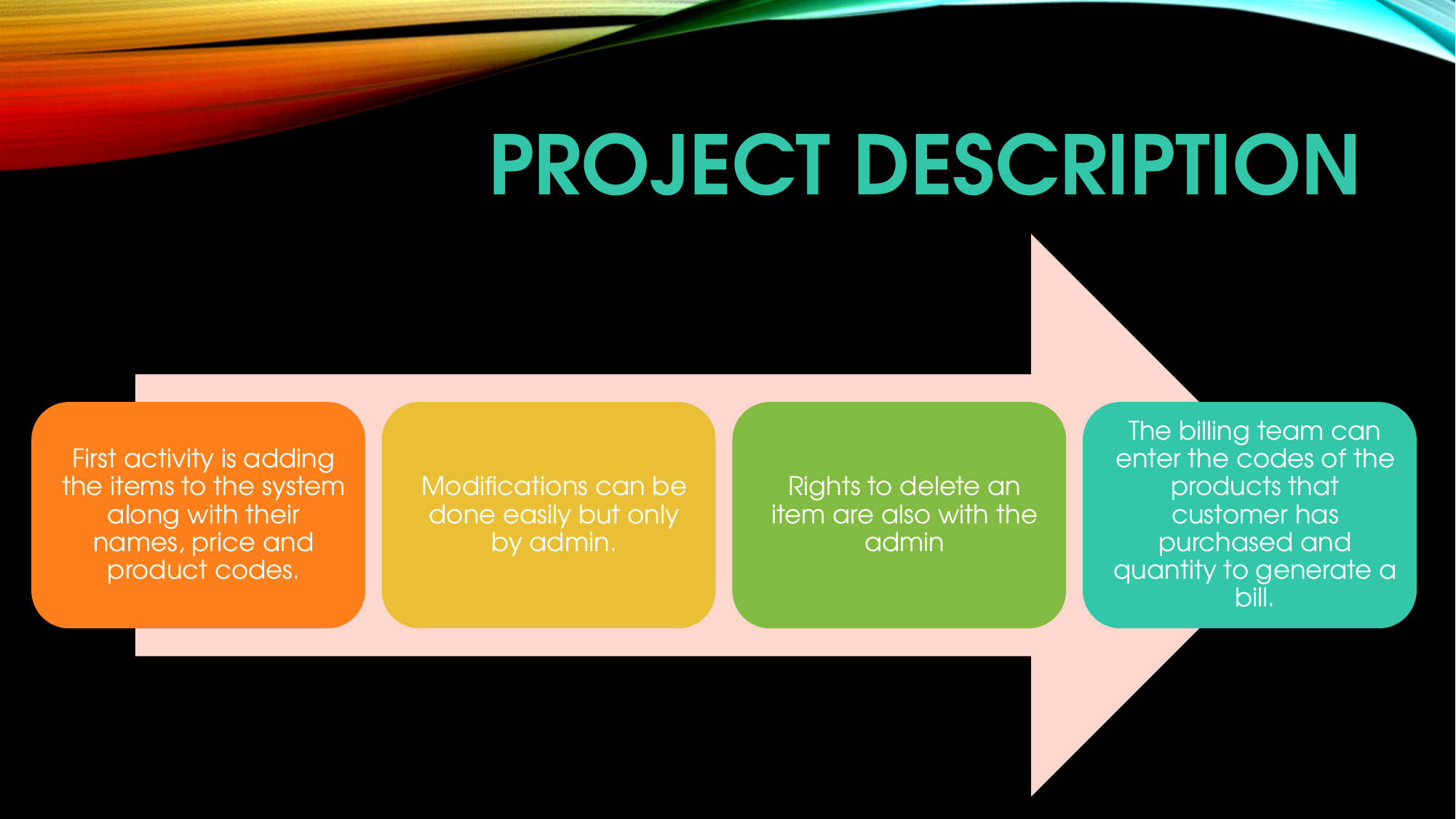

# PROJECT DESCRIPTION
First activity is adding the items to the system along with their names, price and product codes.
Modifications can be done easily but only by admin.
Rights to delete an item are also with the admin
The billing team can enter the codes of the products that customer has purchased and quantity to generate a bill.